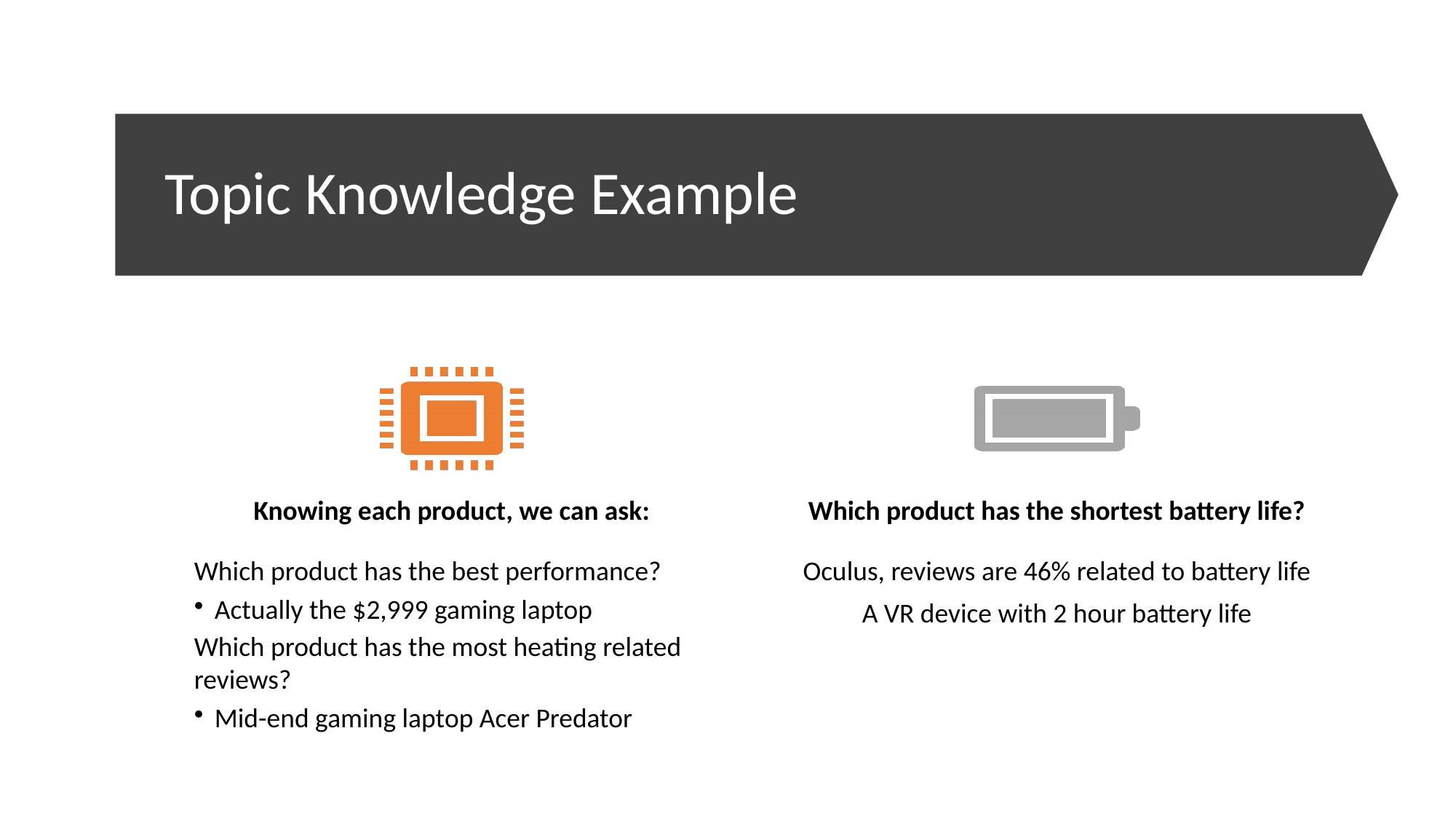

# Topic Knowledge Example
Knowing each product, we can ask:
Which product has the best performance?
Actually the $2,999 gaming laptop
Which product has the most heating related reviews?
Mid-end gaming laptop Acer Predator
Which product has the shortest battery life?
Oculus, reviews are 46% related to battery life
A VR device with 2 hour battery life